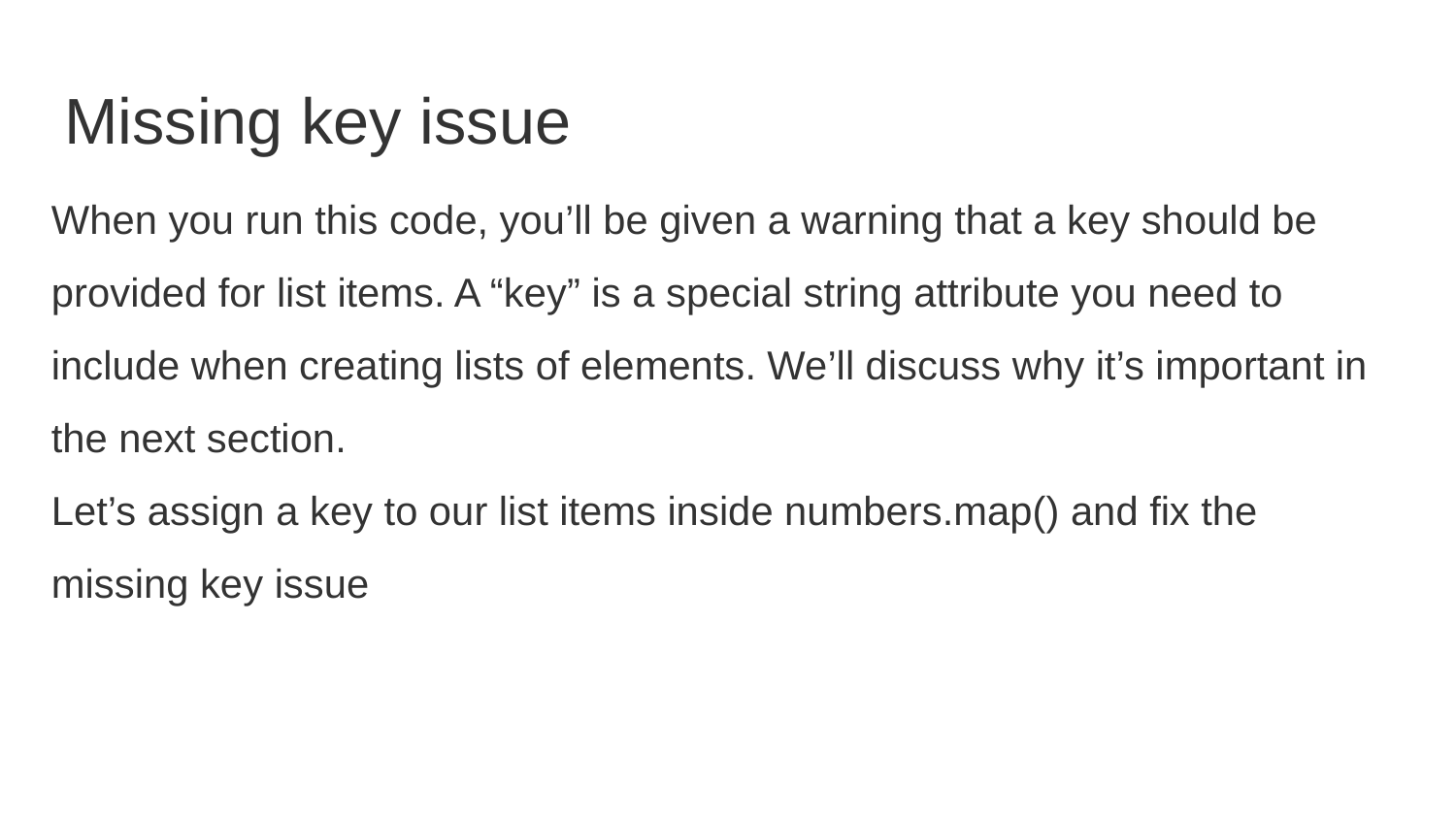

# Missing key issue
When you run this code, you’ll be given a warning that a key should be provided for list items. A “key” is a special string attribute you need to include when creating lists of elements. We’ll discuss why it’s important in the next section.
Let’s assign a key to our list items inside numbers.map() and fix the missing key issue